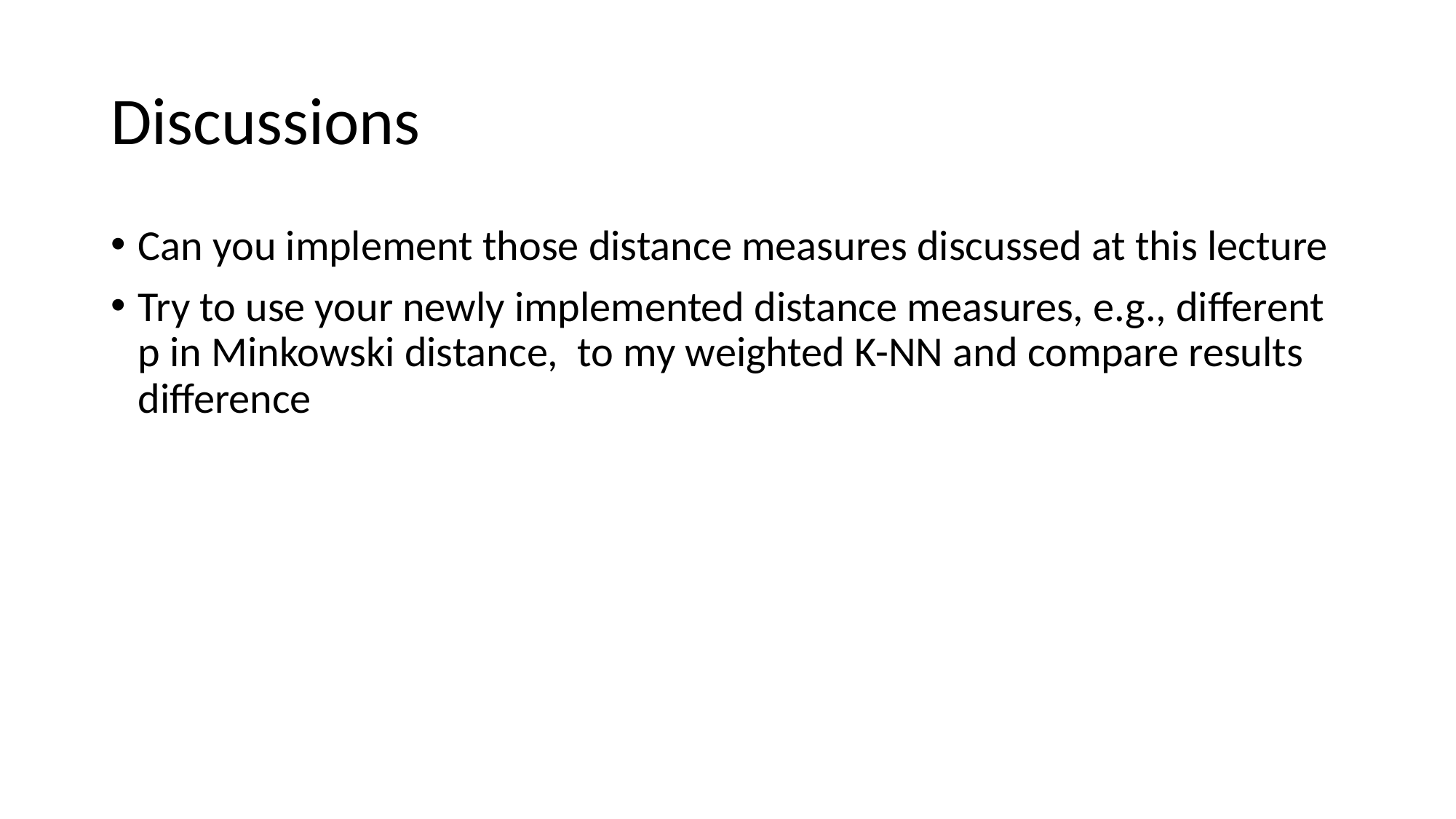

# Discussions
Can you implement those distance measures discussed at this lecture
Try to use your newly implemented distance measures, e.g., different p in Minkowski distance,  to my weighted K-NN and compare results difference